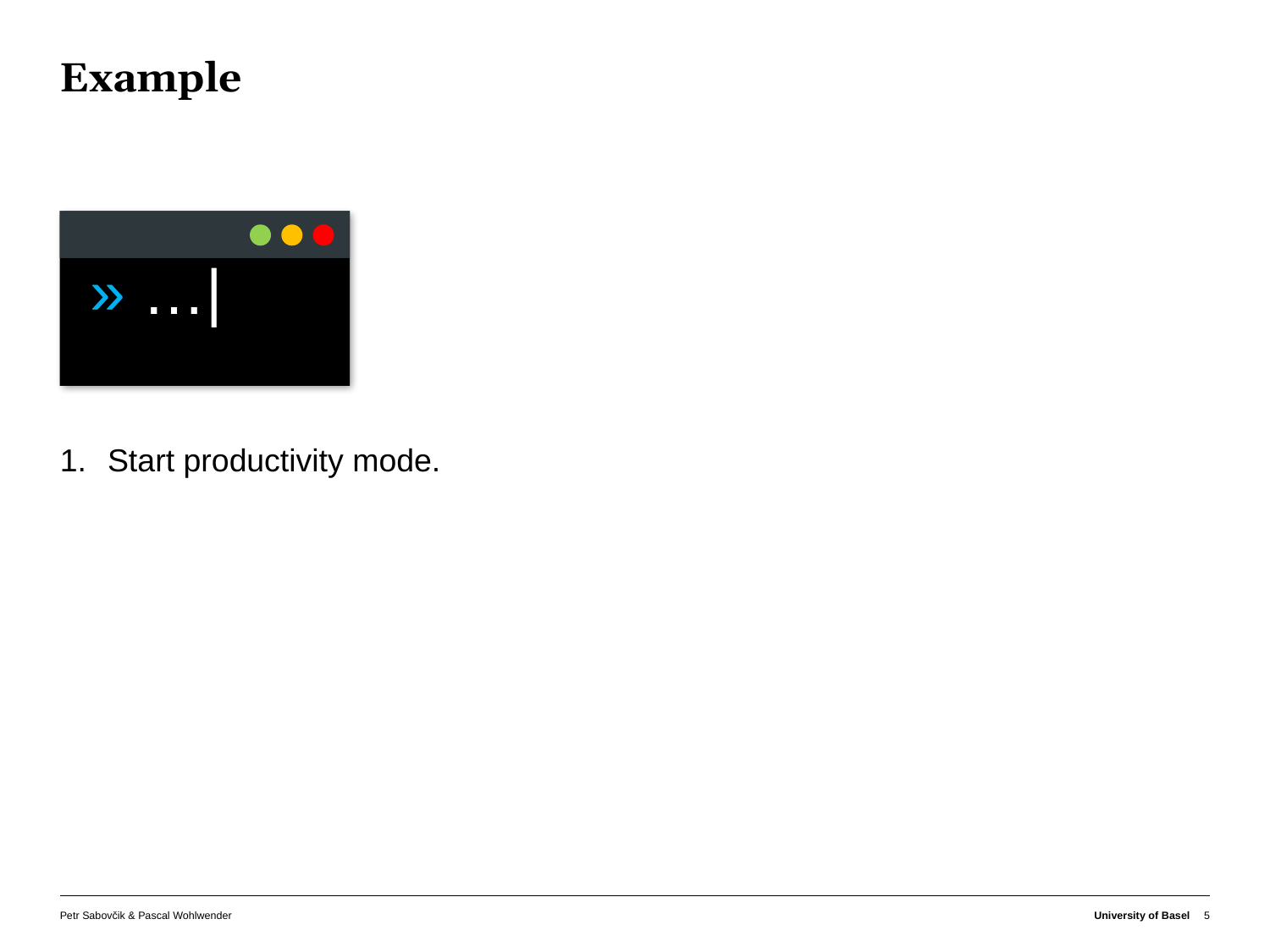

# Example

» …|
Start productivity mode.

Petr Sabovčik & Pascal Wohlwender
University of Basel
5